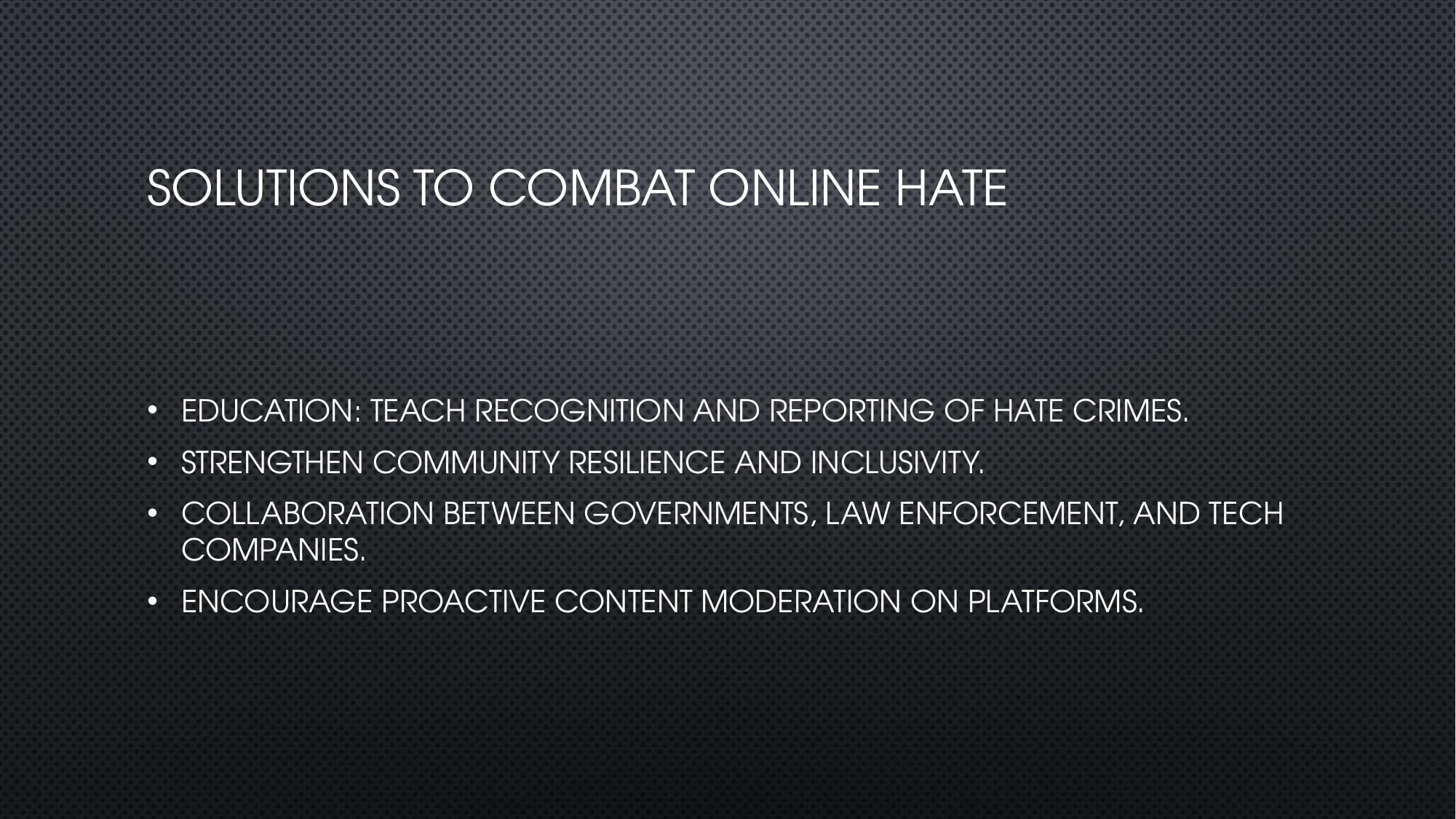

# Solutions to Combat Online Hate
Education: Teach recognition and reporting of hate crimes.
Strengthen community resilience and inclusivity.
Collaboration between governments, law enforcement, and tech companies.
Encourage proactive content moderation on platforms.